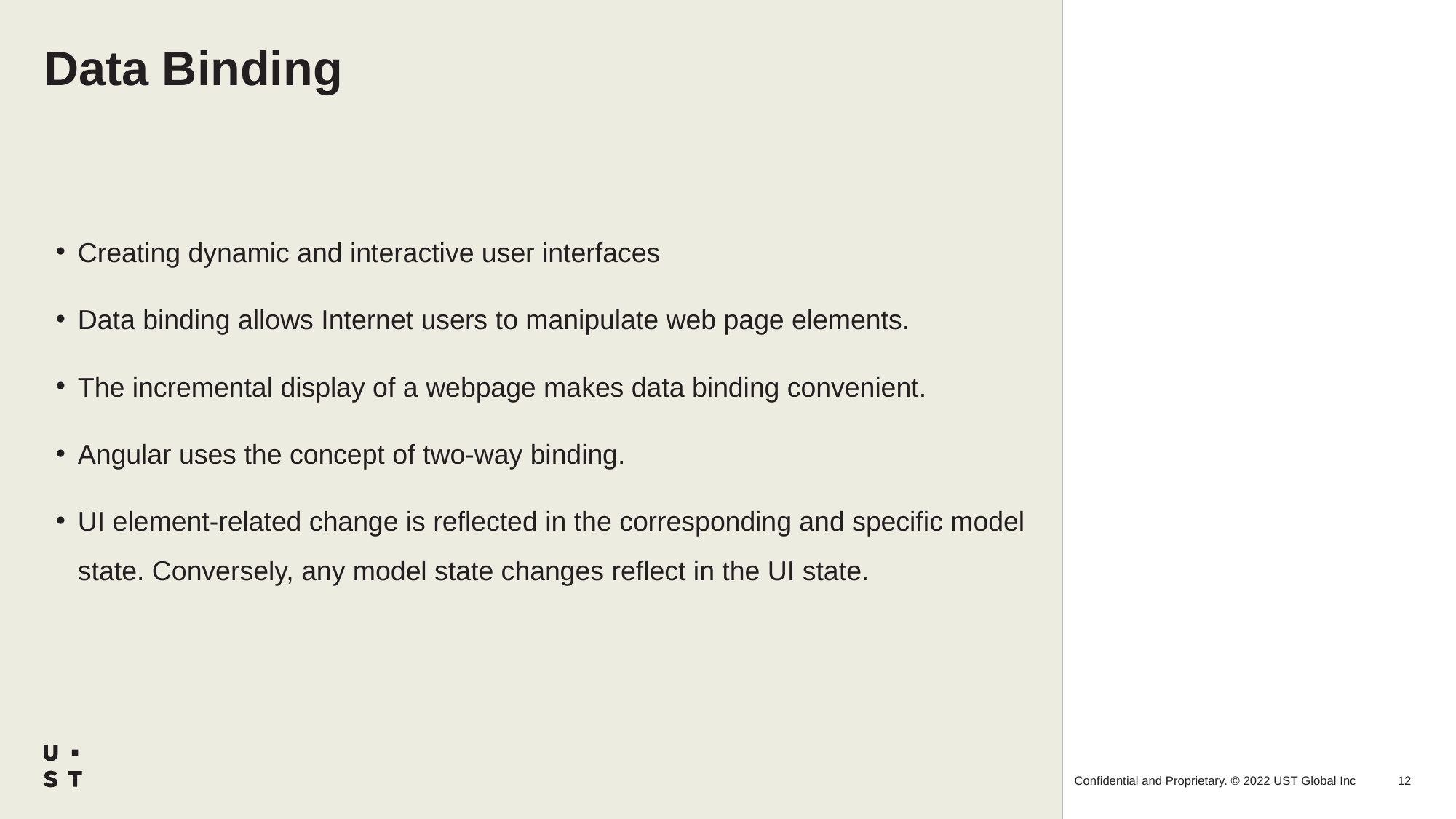

# Data Binding
Creating dynamic and interactive user interfaces
Data binding allows Internet users to manipulate web page elements.
The incremental display of a webpage makes data binding convenient.
Angular uses the concept of two-way binding.
UI element-related change is reflected in the corresponding and specific model state. Conversely, any model state changes reflect in the UI state.